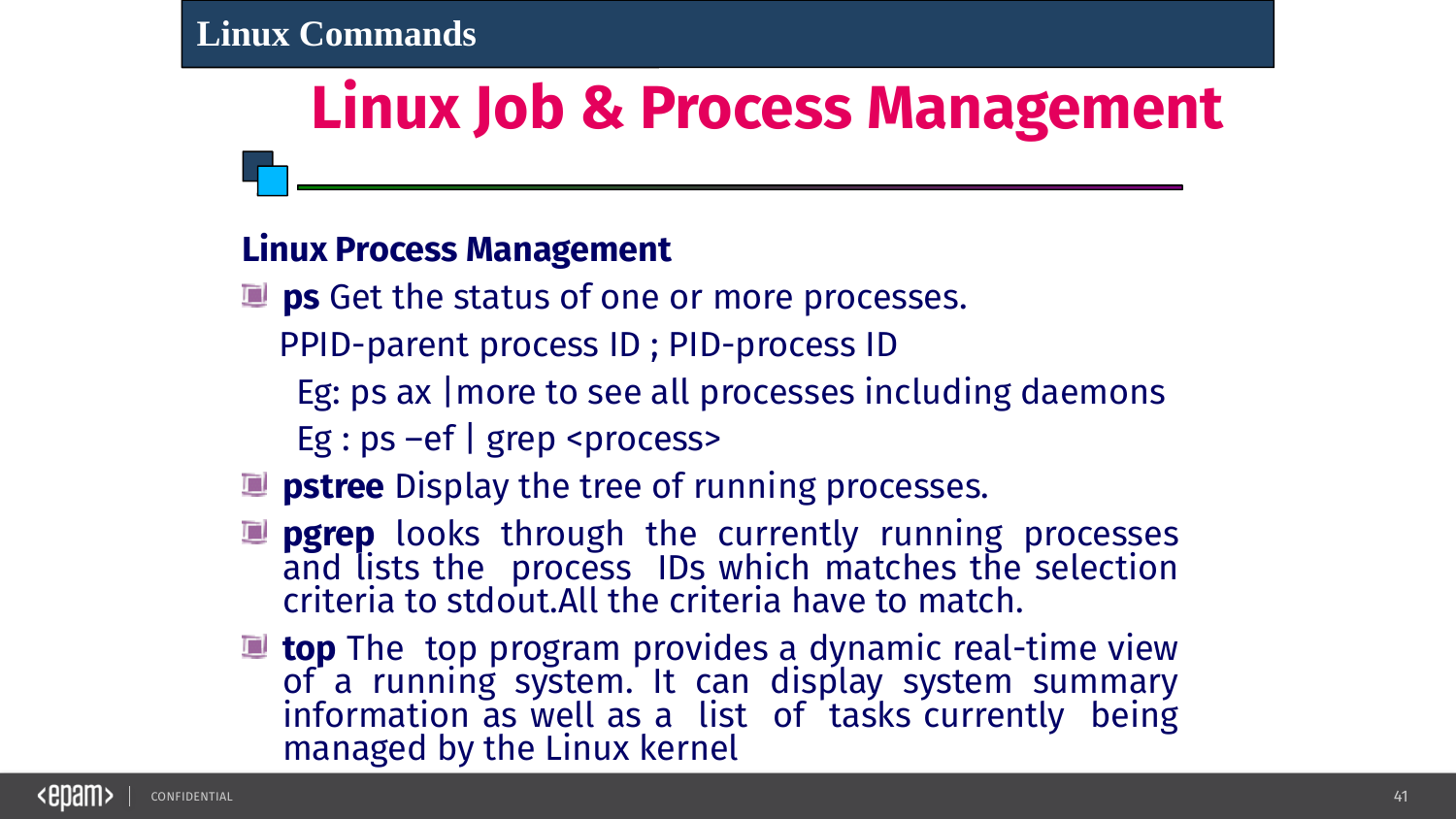

Linux Commands
# Linux Job & Process Management

Linux Process Management
ps Get the status of one or more processes.
    PPID-parent process ID ; PID-process ID
Eg: ps ax |more to see all processes including daemons
Eg : ps –ef | grep <process>
pstree Display the tree of running processes.
pgrep looks through the currently running processes and lists the  process  IDs which matches the selection criteria to stdout.All the criteria have to match.
top The  top program provides a dynamic real-time view of a running system. It can display system summary information as well as a  list  of  tasks currently  being managed by the Linux kernel